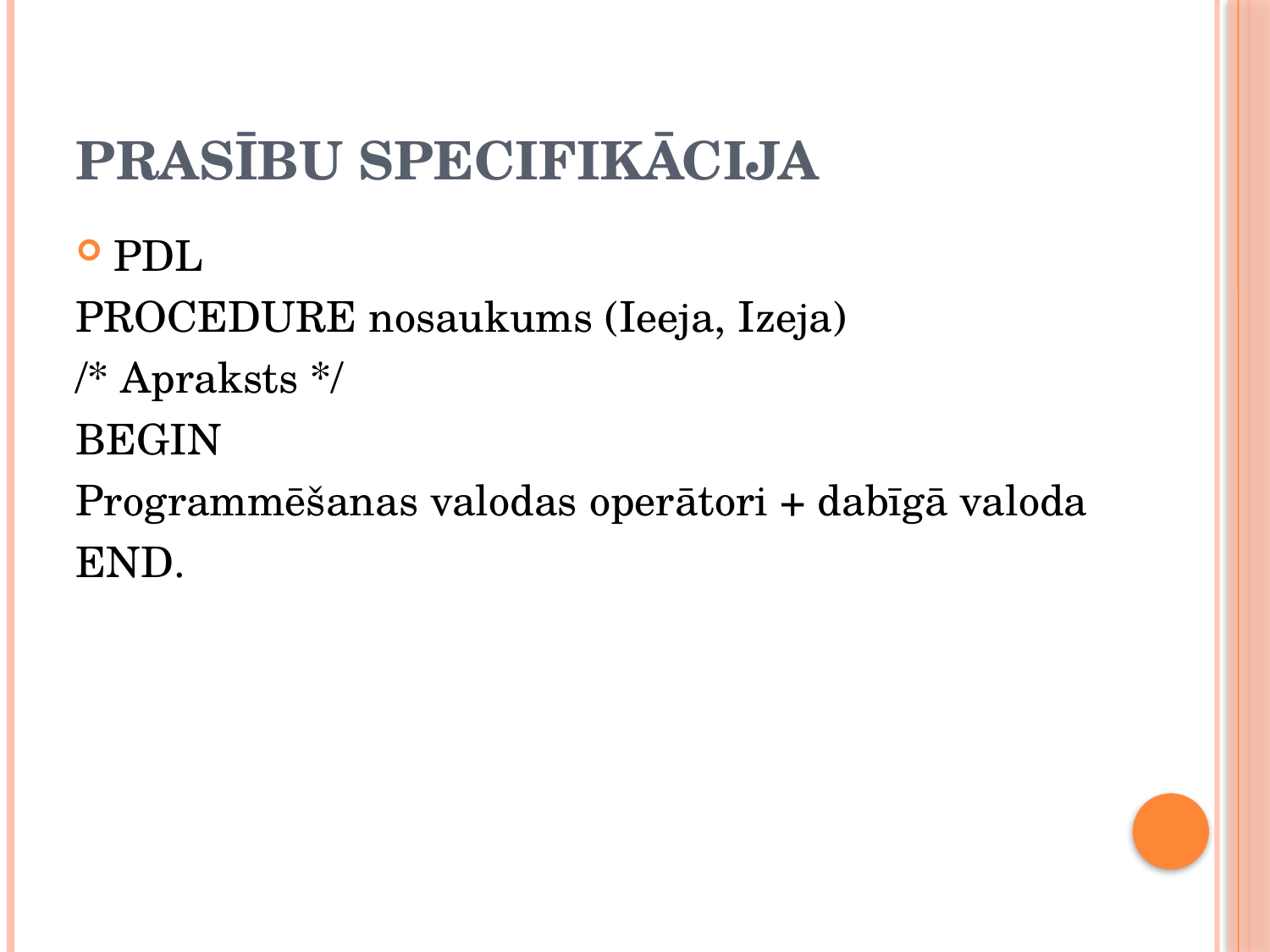

# Prasību specifikācija
PDL
PROCEDURE nosaukums (Ieeja, Izeja)
/* Apraksts */
BEGIN
Programmēšanas valodas operātori + dabīgā valoda
END.